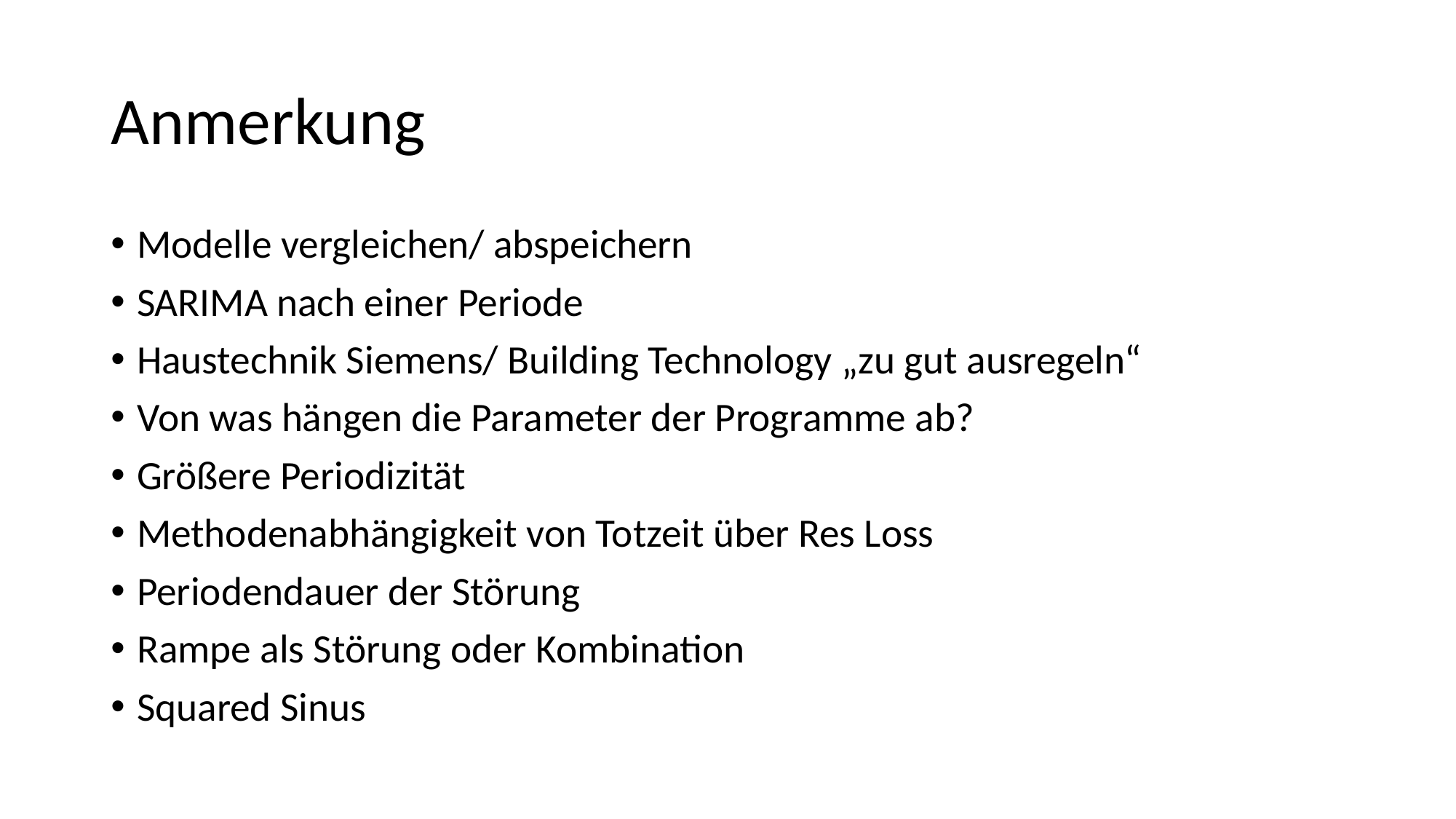

# Anmerkung
Modelle vergleichen/ abspeichern
SARIMA nach einer Periode
Haustechnik Siemens/ Building Technology „zu gut ausregeln“
Von was hängen die Parameter der Programme ab?
Größere Periodizität
Methodenabhängigkeit von Totzeit über Res Loss
Periodendauer der Störung
Rampe als Störung oder Kombination
Squared Sinus